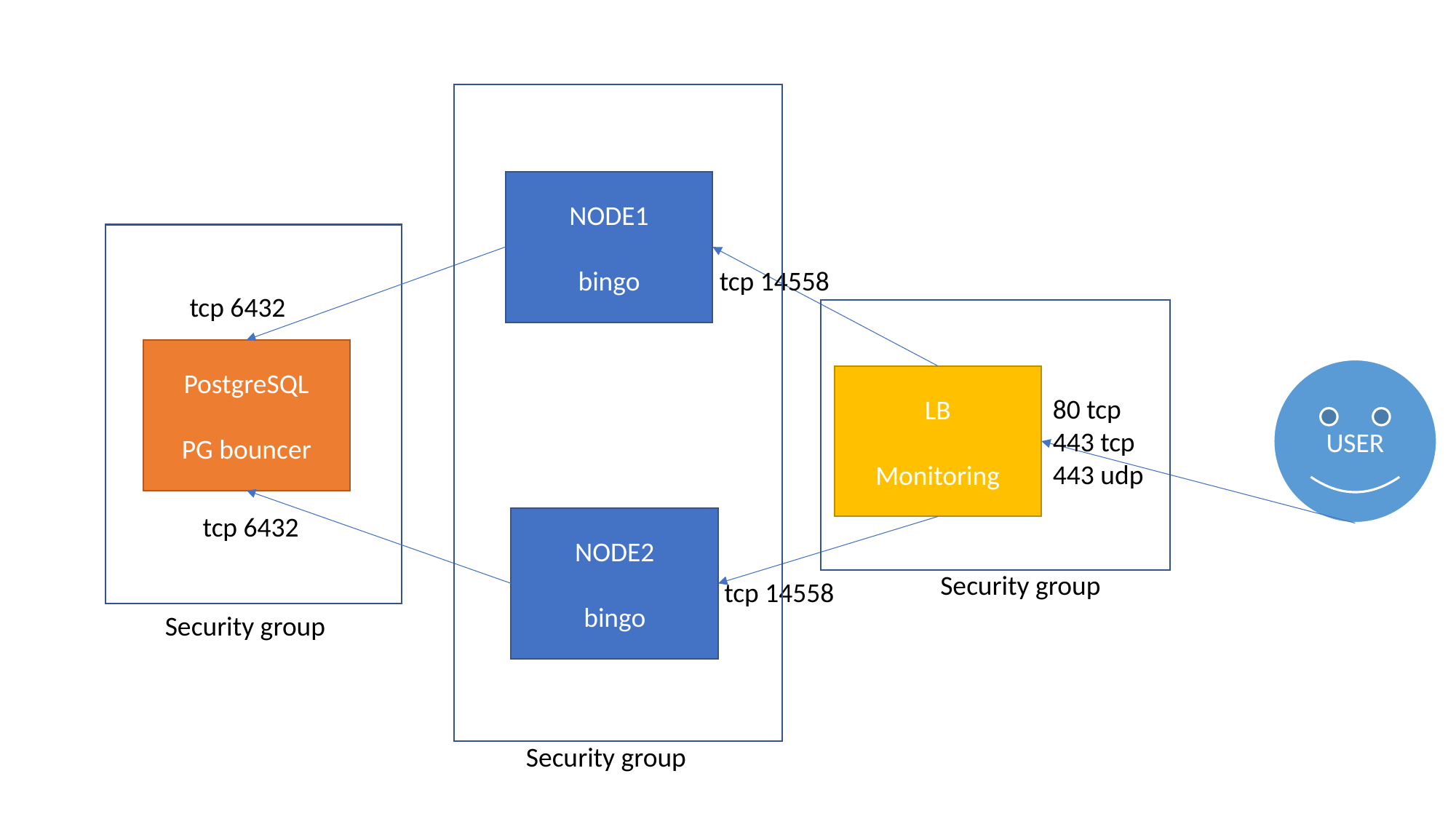

NODE1

bingo

tcp 14558
tcp 6432

PostgreSQL

PG bouncer
USER
LB

Monitoring
80 tcp
443 tcp
443 udp
tcp 6432
NODE2

bingo
Security group
tcp 14558
Security group
Security group